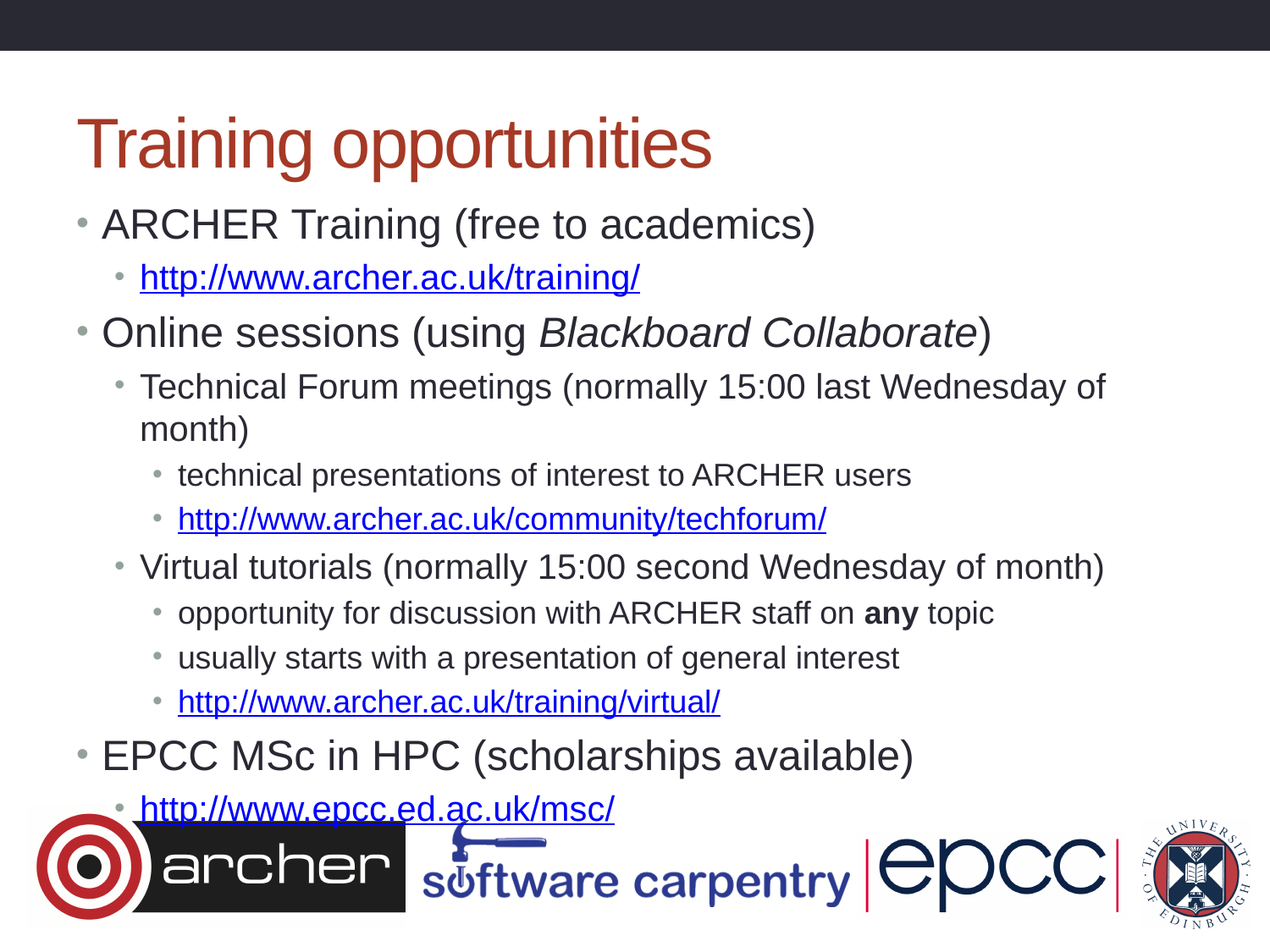

# Training opportunities
ARCHER Training (free to academics)
http://www.archer.ac.uk/training/
Online sessions (using Blackboard Collaborate)
Technical Forum meetings (normally 15:00 last Wednesday of month)
technical presentations of interest to ARCHER users
http://www.archer.ac.uk/community/techforum/
Virtual tutorials (normally 15:00 second Wednesday of month)
opportunity for discussion with ARCHER staff on any topic
usually starts with a presentation of general interest
http://www.archer.ac.uk/training/virtual/
EPCC MSc in HPC (scholarships available)
http://www.epcc.ed.ac.uk/msc/